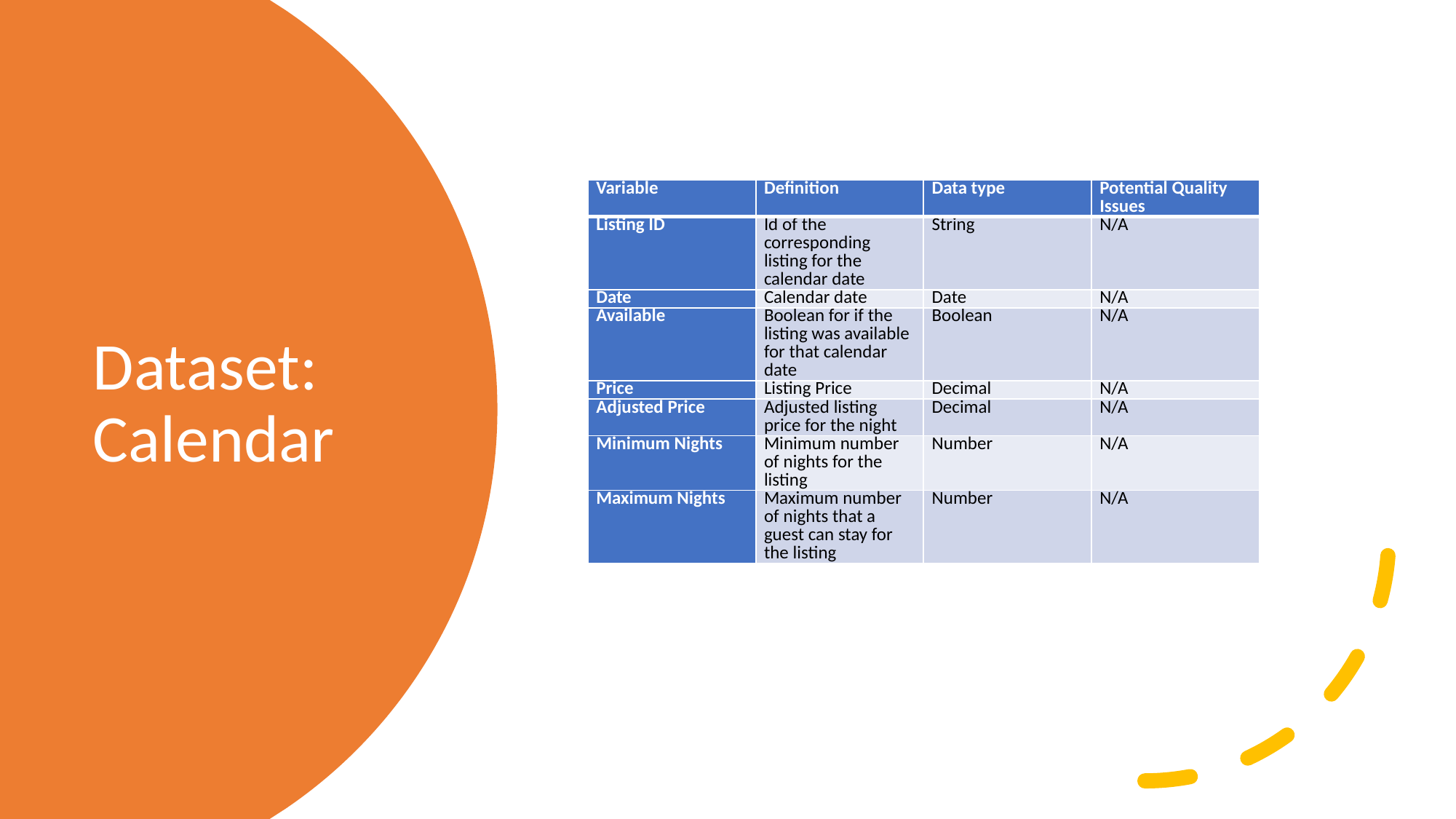

# Dataset: Calendar
| Variable | Definition | Data type | Potential Quality Issues |
| --- | --- | --- | --- |
| Listing ID | Id of the corresponding listing for the calendar date | String | N/A |
| Date | Calendar date | Date | N/A |
| Available | Boolean for if the listing was available for that calendar date | Boolean | N/A |
| Price | Listing Price | Decimal | N/A |
| Adjusted Price | Adjusted listing price for the night | Decimal | N/A |
| Minimum Nights | Minimum number of nights for the listing | Number | N/A |
| Maximum Nights | Maximum number of nights that a guest can stay for the listing | Number | N/A |